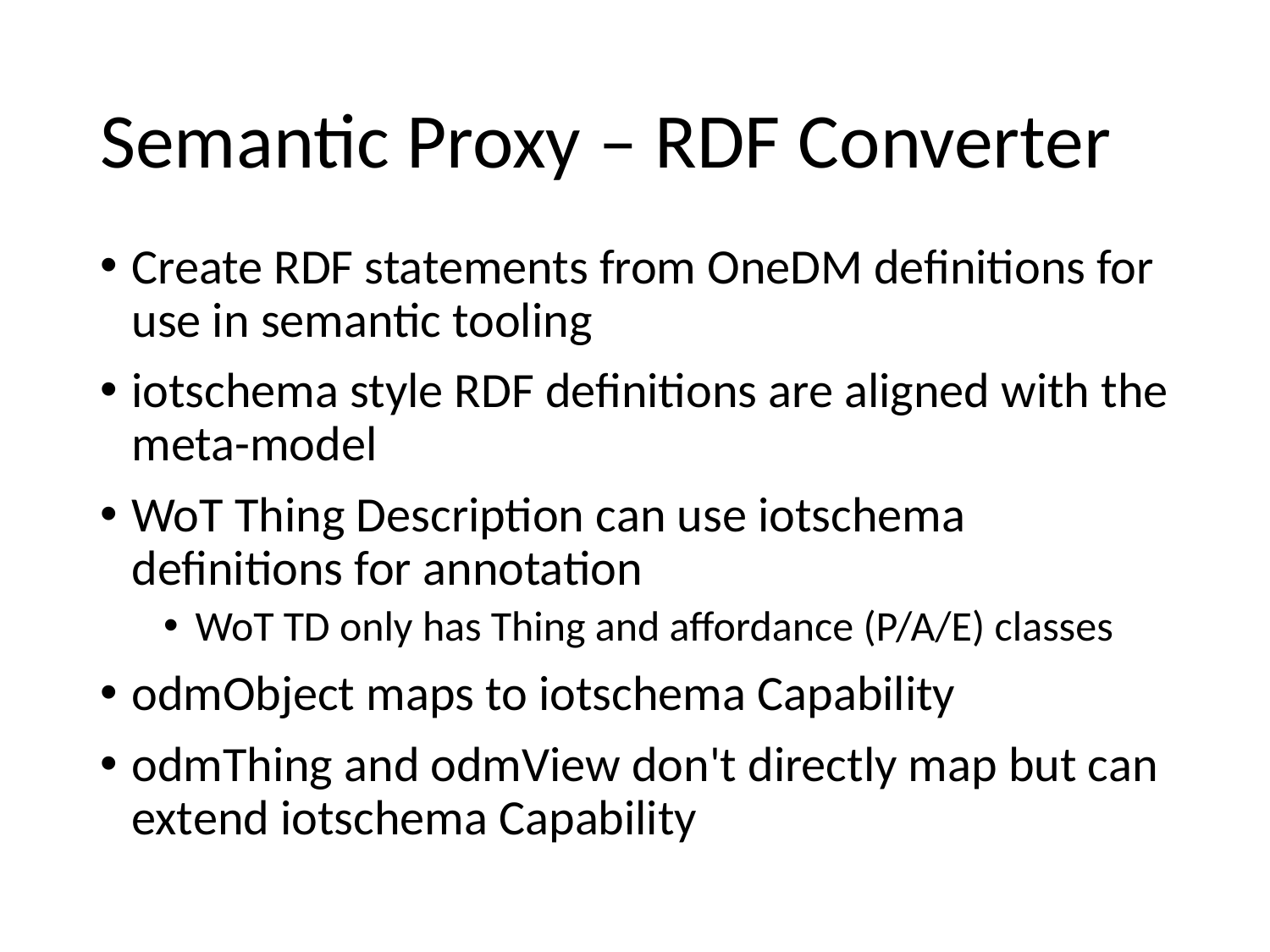

# Semantic Proxy – RDF Converter
Create RDF statements from OneDM definitions for use in semantic tooling
iotschema style RDF definitions are aligned with the meta-model
WoT Thing Description can use iotschema definitions for annotation
WoT TD only has Thing and affordance (P/A/E) classes
odmObject maps to iotschema Capability
odmThing and odmView don't directly map but can extend iotschema Capability